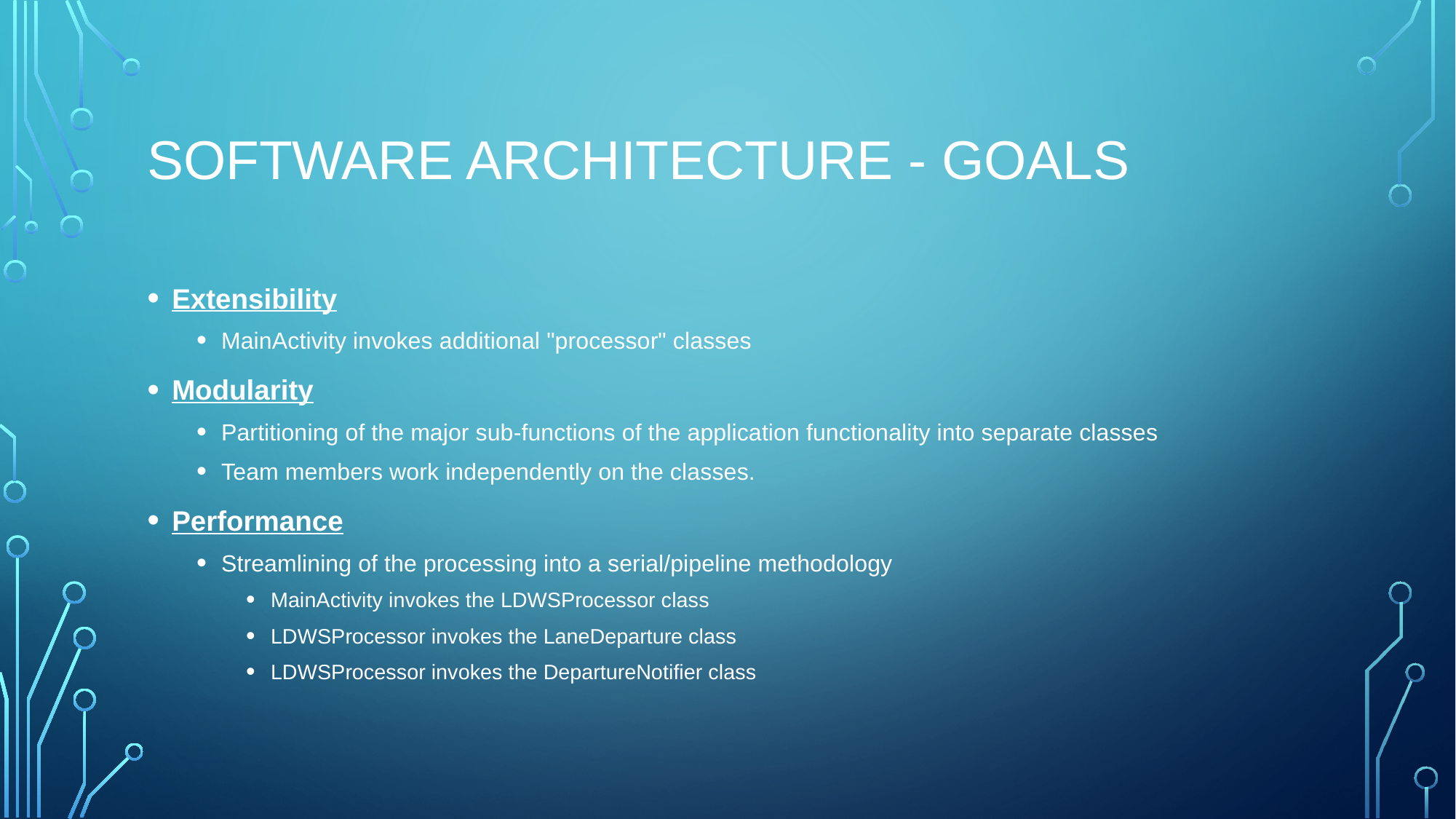

# Software architecture - goals
Extensibility
MainActivity invokes additional "processor" classes
Modularity
Partitioning of the major sub-functions of the application functionality into separate classes
Team members work independently on the classes.
Performance
Streamlining of the processing into a serial/pipeline methodology
MainActivity invokes the LDWSProcessor class
LDWSProcessor invokes the LaneDeparture class
LDWSProcessor invokes the DepartureNotifier class